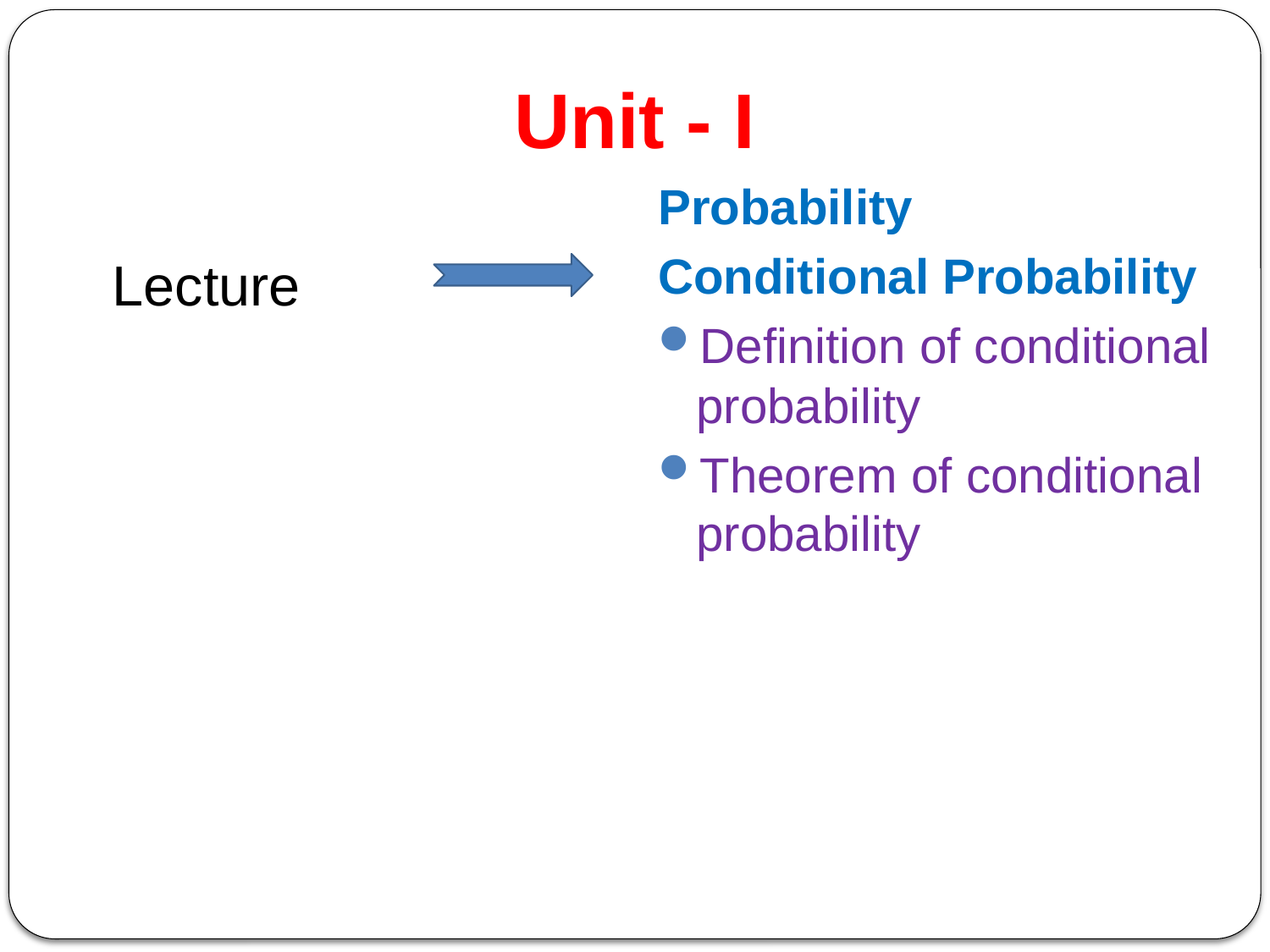

Unit - I
Probability
Conditional Probability
Definition of conditional probability
Theorem of conditional probability
Lecture